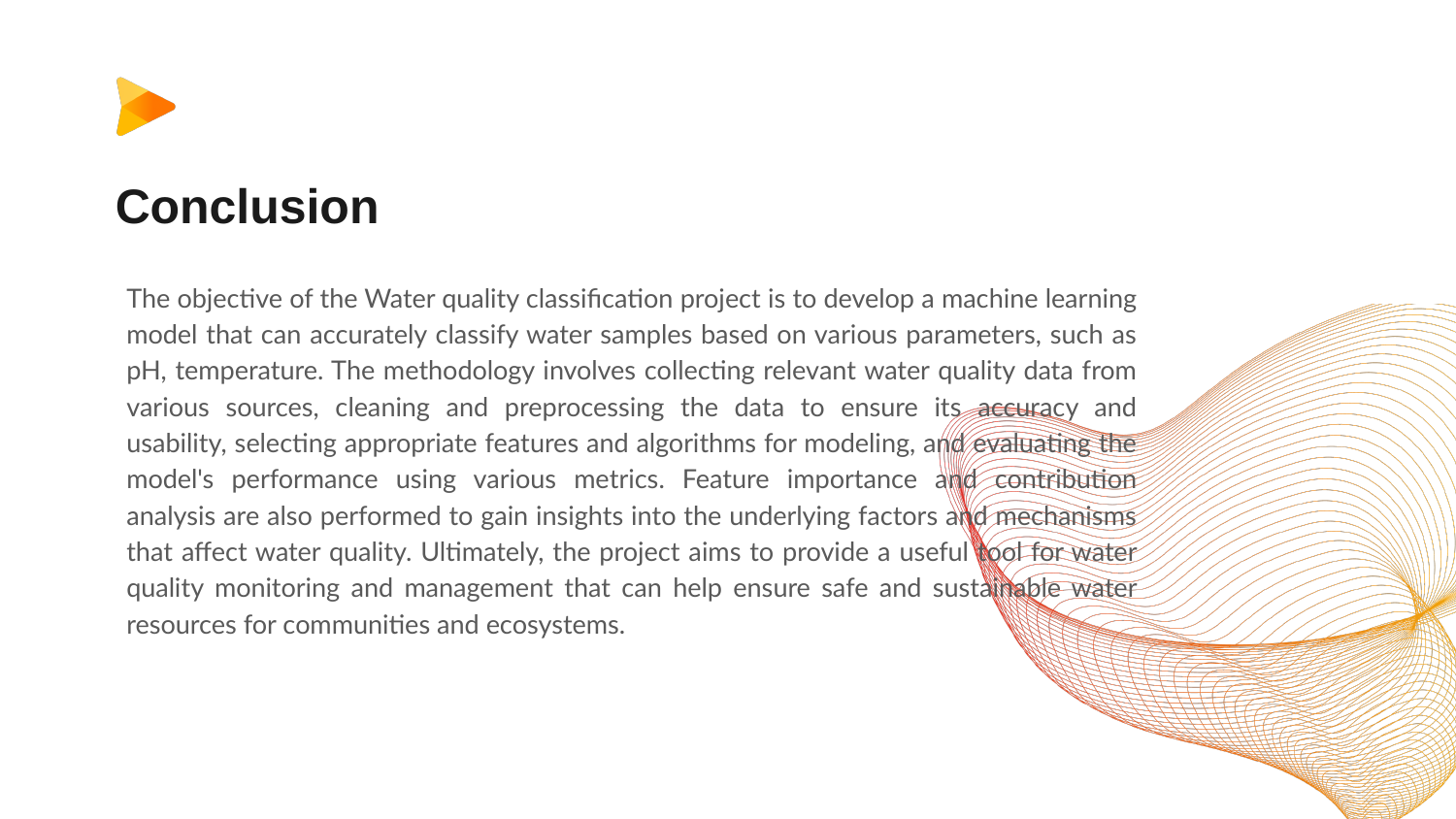

# Conclusion
The objective of the Water quality classification project is to develop a machine learning model that can accurately classify water samples based on various parameters, such as pH, temperature. The methodology involves collecting relevant water quality data from various sources, cleaning and preprocessing the data to ensure its accuracy and usability, selecting appropriate features and algorithms for modeling, and evaluating the model's performance using various metrics. Feature importance and contribution analysis are also performed to gain insights into the underlying factors and mechanisms that affect water quality. Ultimately, the project aims to provide a useful tool for water quality monitoring and management that can help ensure safe and sustainable water resources for communities and ecosystems.